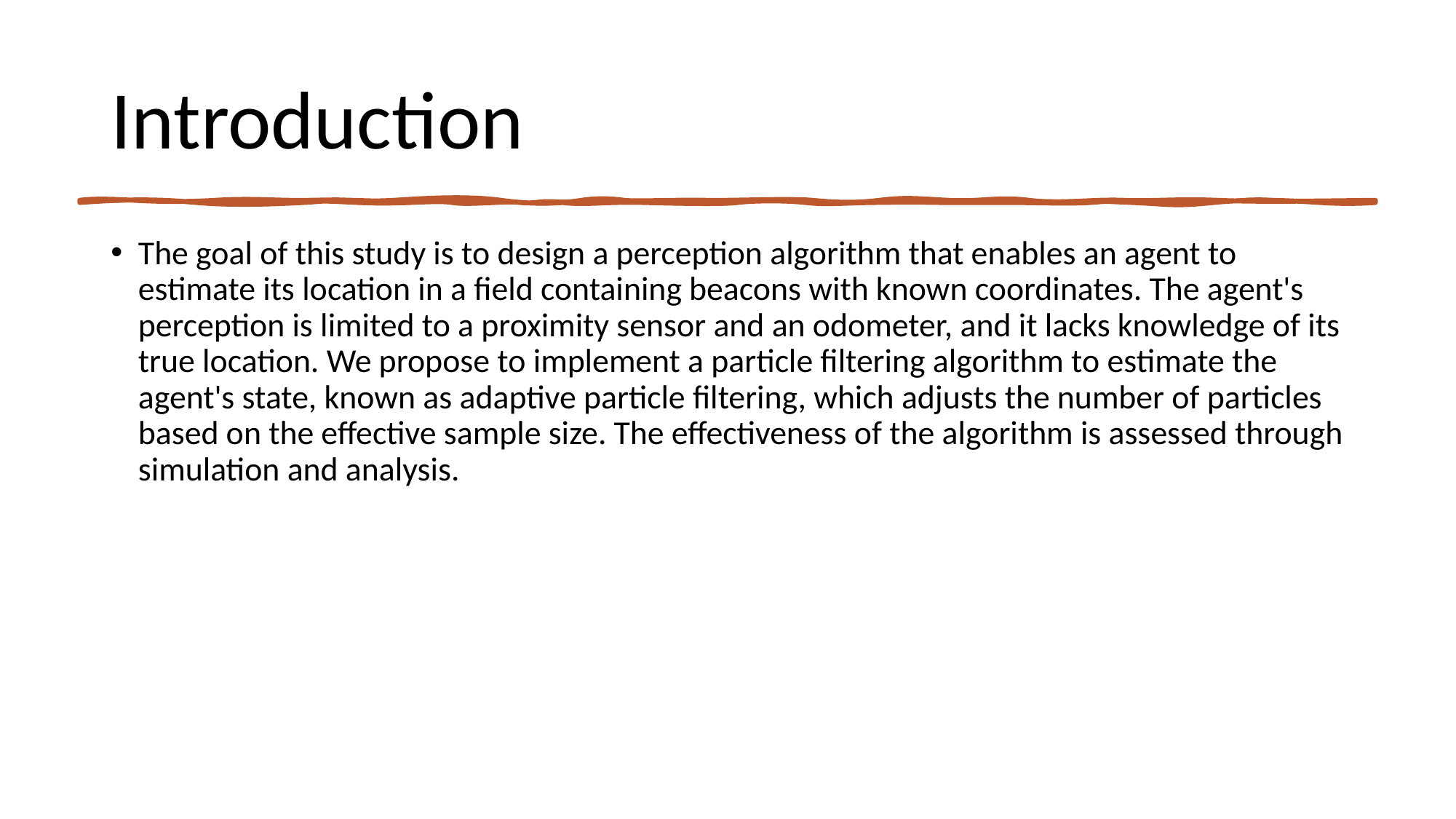

# Introduction

The goal of this study is to design a perception algorithm that enables an agent to estimate its location in a field containing beacons with known coordinates. The agent's perception is limited to a proximity sensor and an odometer, and it lacks knowledge of its true location. We propose to implement a particle filtering algorithm to estimate the agent's state, known as adaptive particle filtering, which adjusts the number of particles based on the effective sample size. The effectiveness of the algorithm is assessed through simulation and analysis.